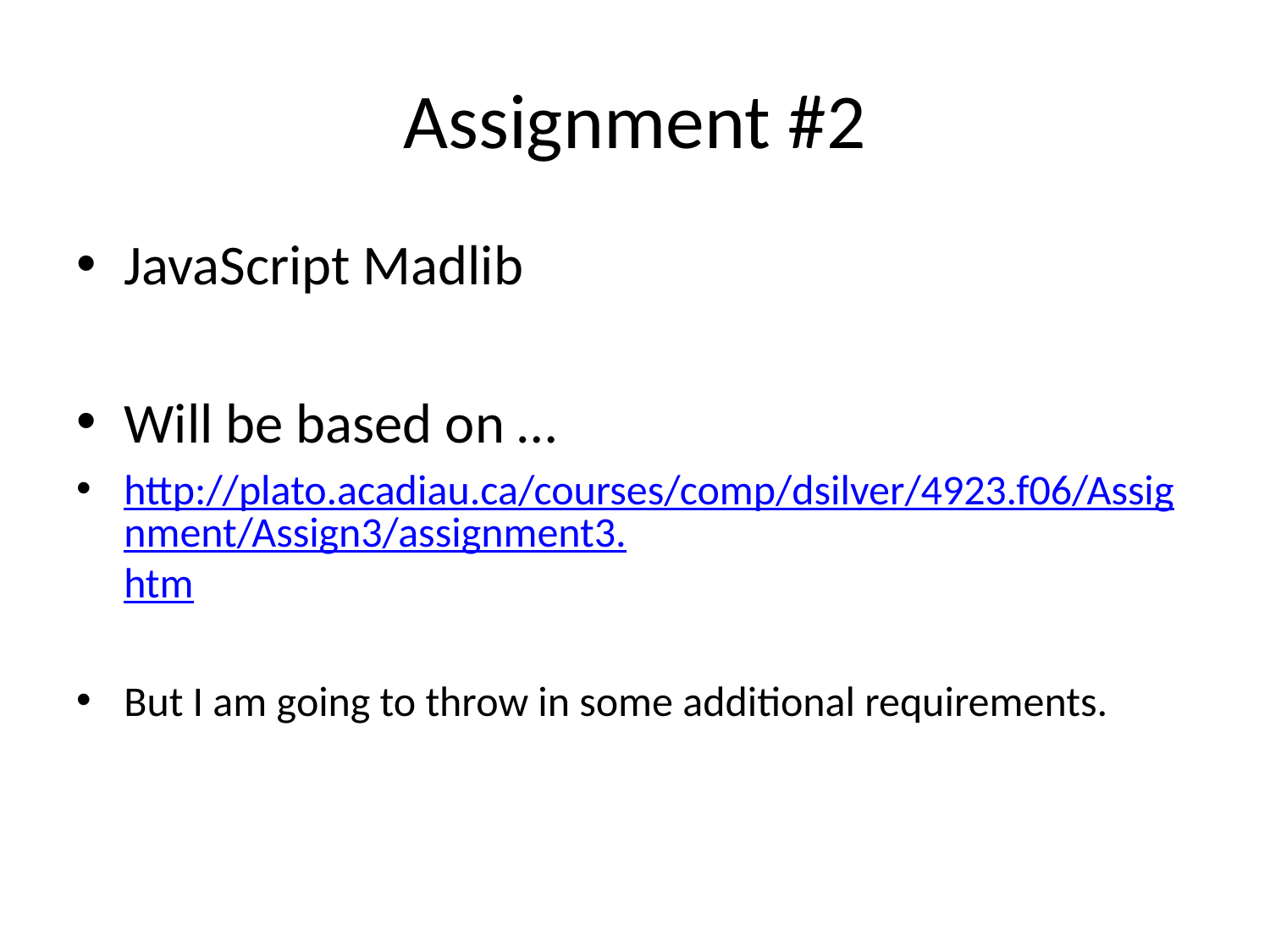

# Assignment #2
JavaScript Madlib

Will be based on …
http://plato.acadiau.ca/courses/comp/dsilver/4923.f06/Assignment/Assign3/assignment3.htm

But I am going to throw in some additional requirements.